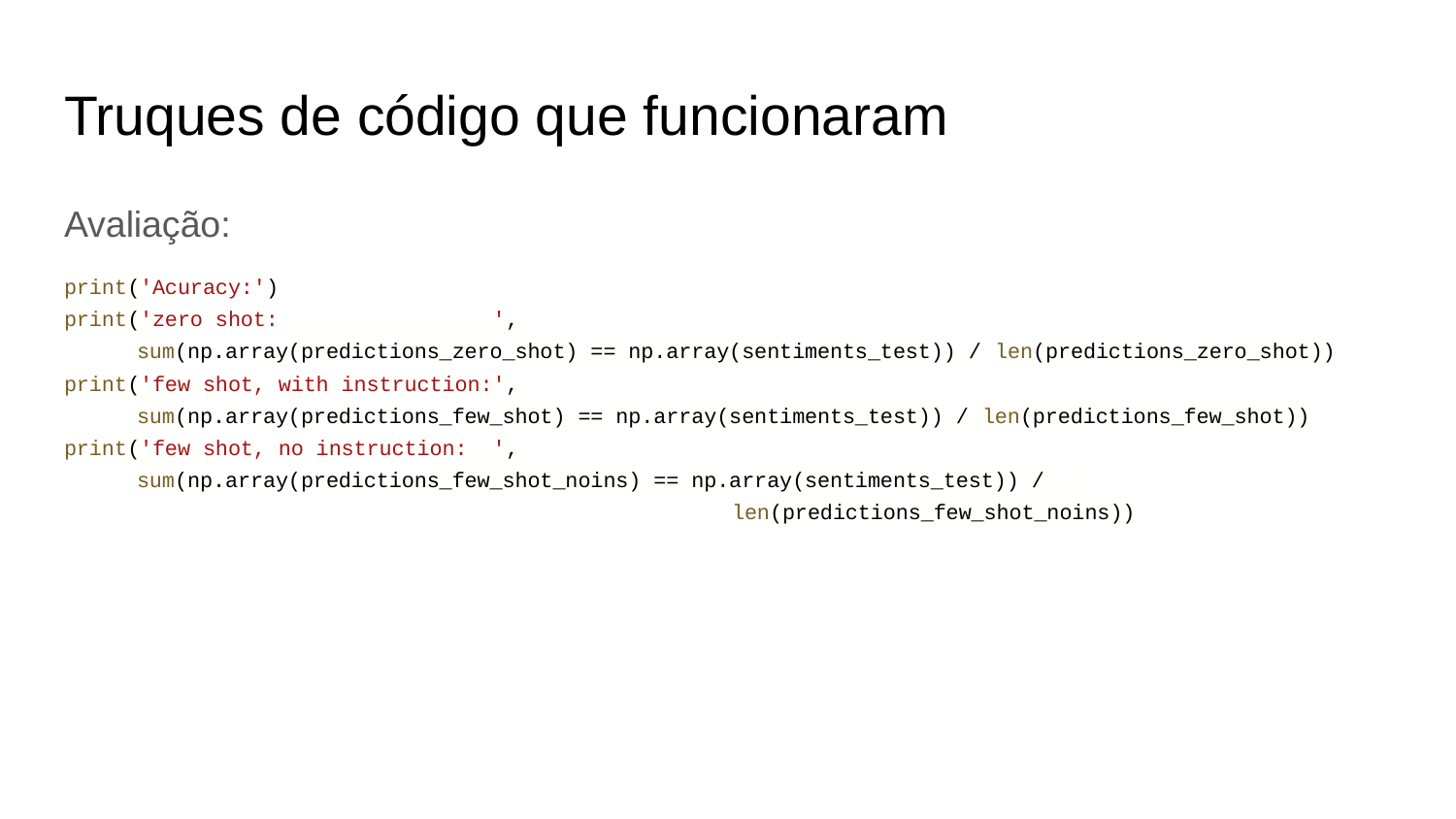

# Truques de código que funcionaram
Avaliação:
print('Acuracy:')
print('zero shot:                 ',
sum(np.array(predictions_zero_shot) == np.array(sentiments_test)) / len(predictions_zero_shot))
print('few shot, with instruction:',
sum(np.array(predictions_few_shot) == np.array(sentiments_test)) / len(predictions_few_shot))
print('few shot, no instruction:  ',
sum(np.array(predictions_few_shot_noins) == np.array(sentiments_test)) /
 len(predictions_few_shot_noins))